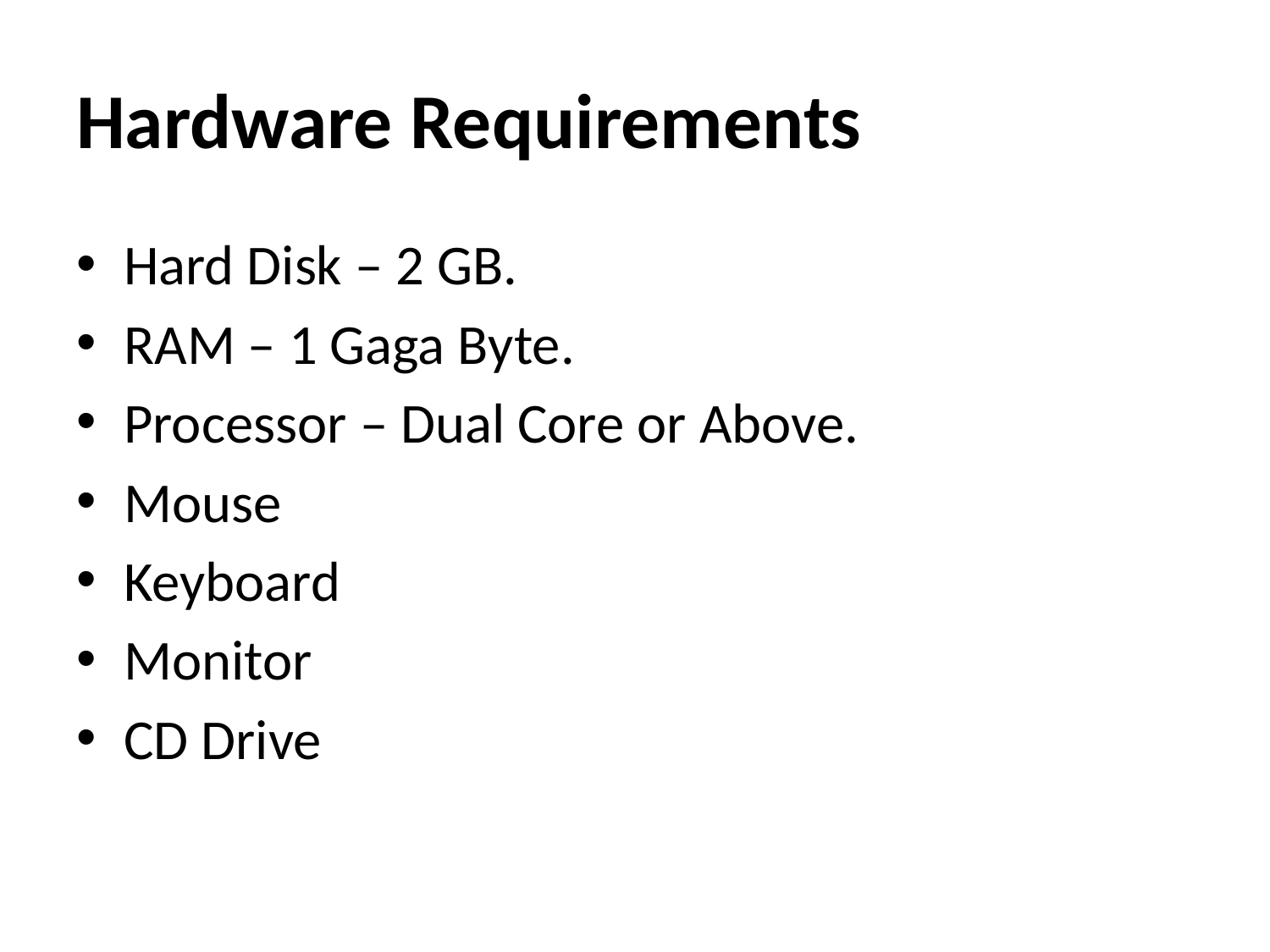

# Hardware Requirements
Hard Disk – 2 GB.
RAM – 1 Gaga Byte.
Processor – Dual Core or Above.
Mouse
Keyboard
Monitor
CD Drive